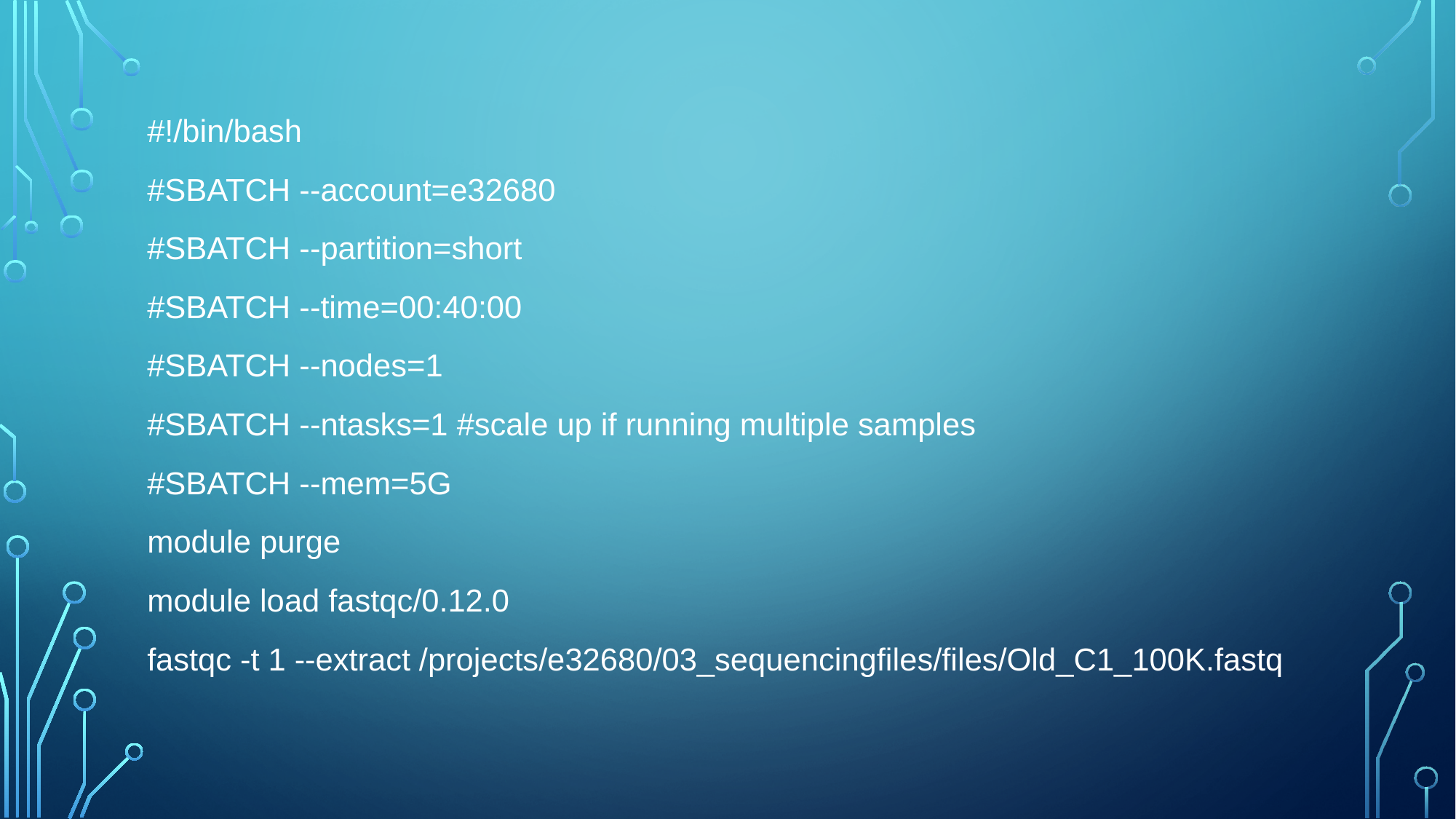

#!/bin/bash
#SBATCH --account=e32680
#SBATCH --partition=short
#SBATCH --time=00:40:00
#SBATCH --nodes=1
#SBATCH --ntasks=1 #scale up if running multiple samples
#SBATCH --mem=5G
module purge
module load fastqc/0.12.0
fastqc -t 1 --extract /projects/e32680/03_sequencingfiles/files/Old_C1_100K.fastq